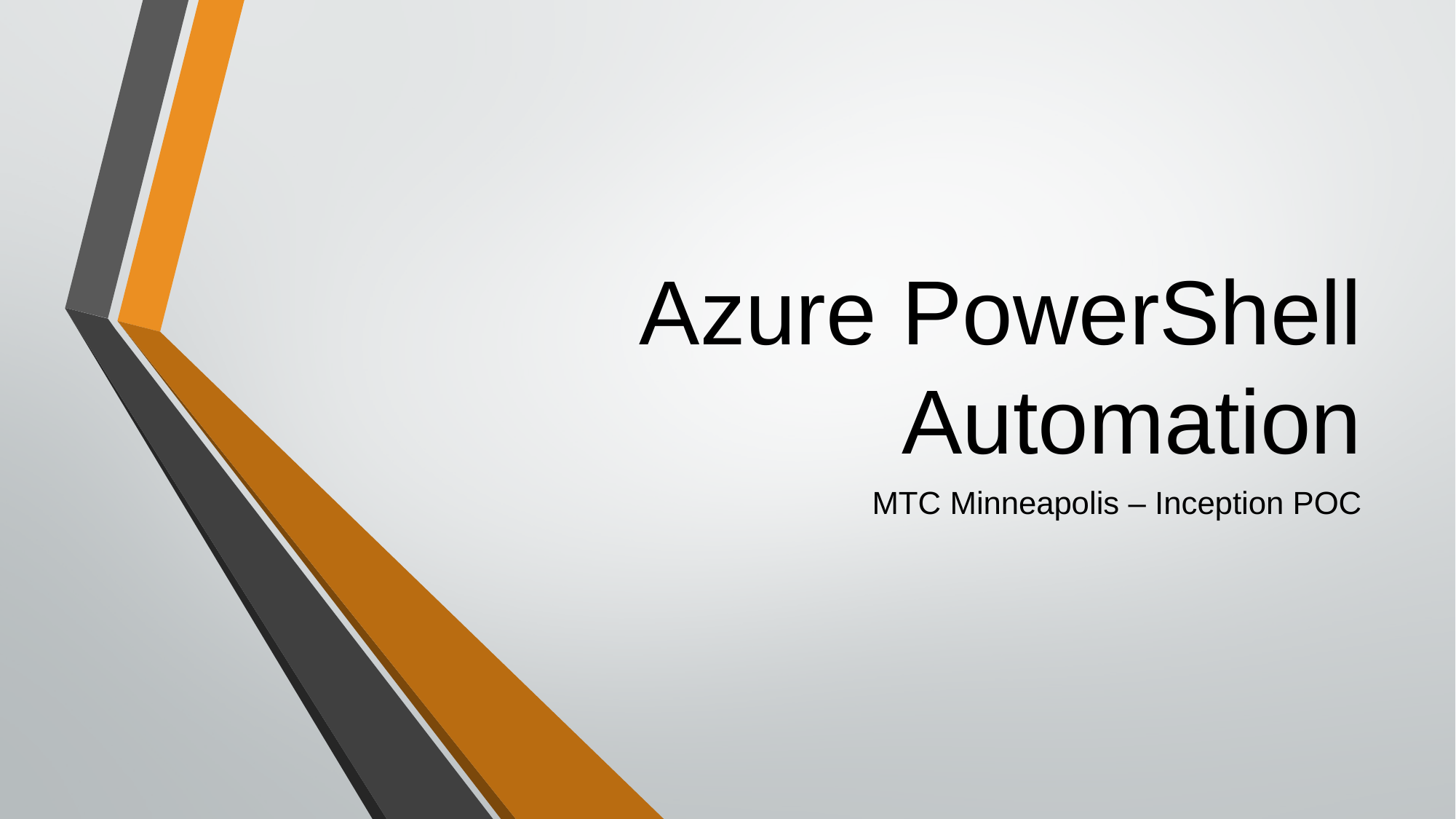

# Azure PowerShell Automation
MTC Minneapolis – Inception POC